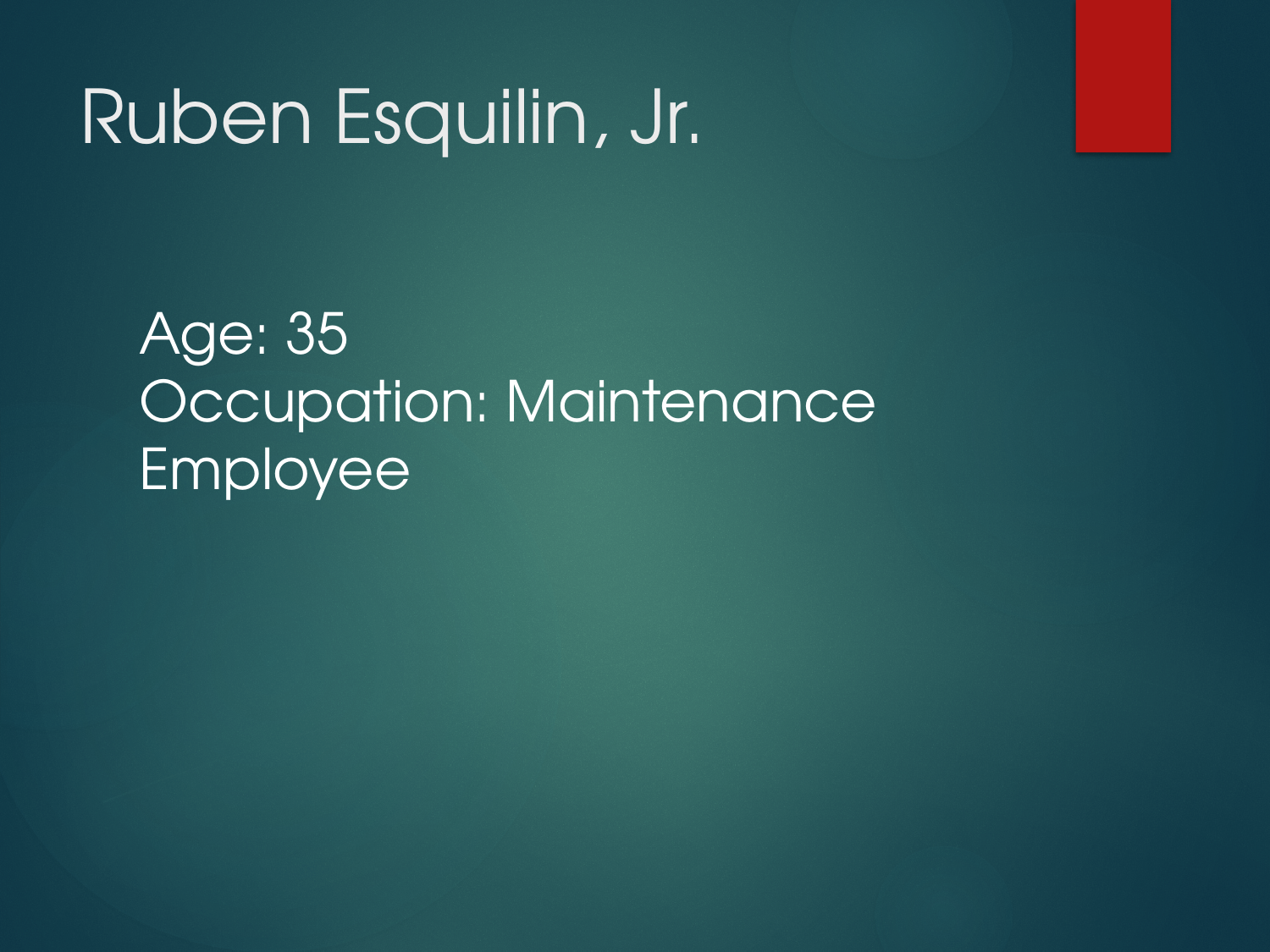

# Ruben Esquilin, Jr.

Age: 35
Occupation: Maintenance Employee